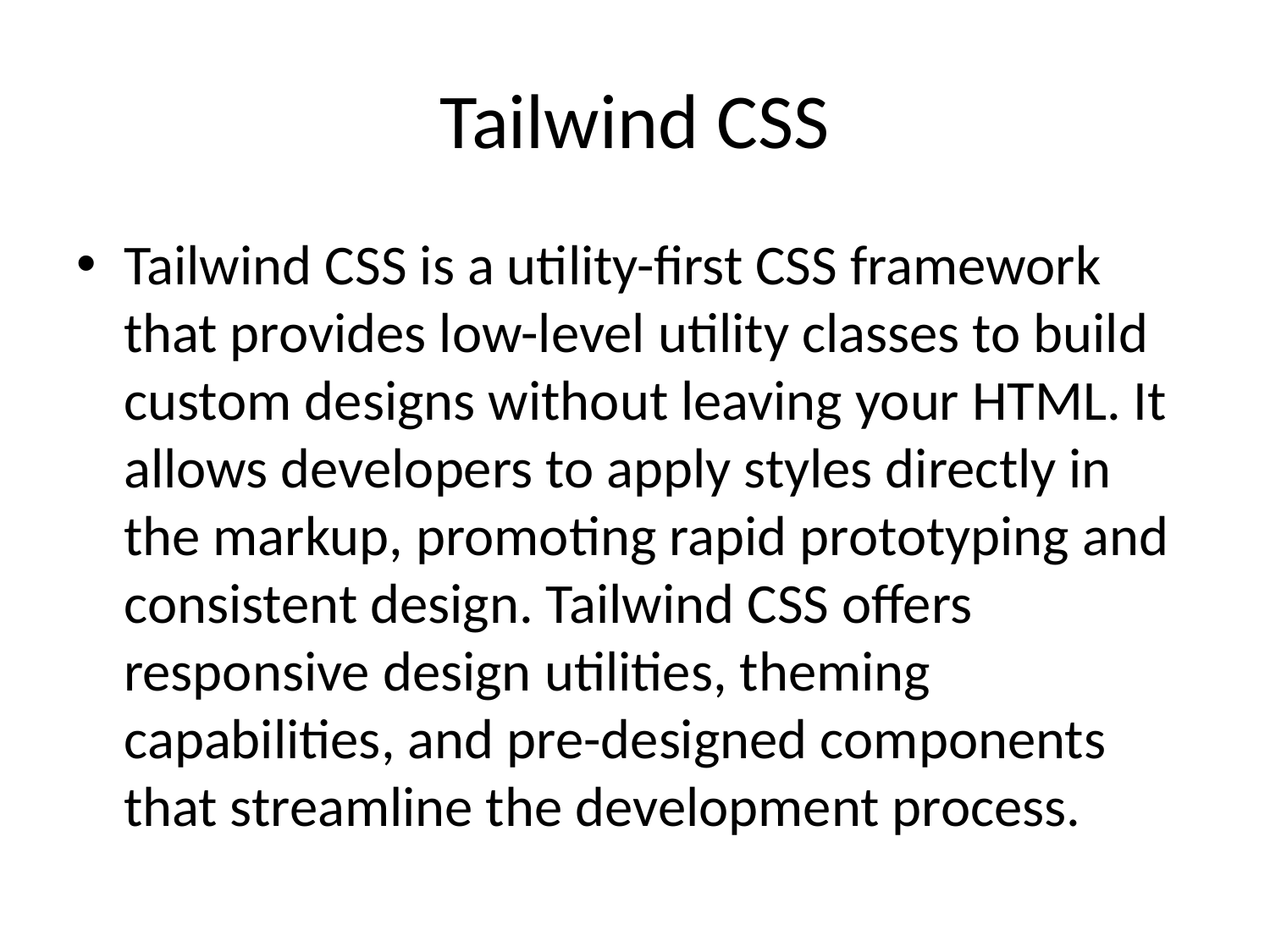

# Tailwind CSS
Tailwind CSS is a utility-first CSS framework that provides low-level utility classes to build custom designs without leaving your HTML. It allows developers to apply styles directly in the markup, promoting rapid prototyping and consistent design. Tailwind CSS offers responsive design utilities, theming capabilities, and pre-designed components that streamline the development process.